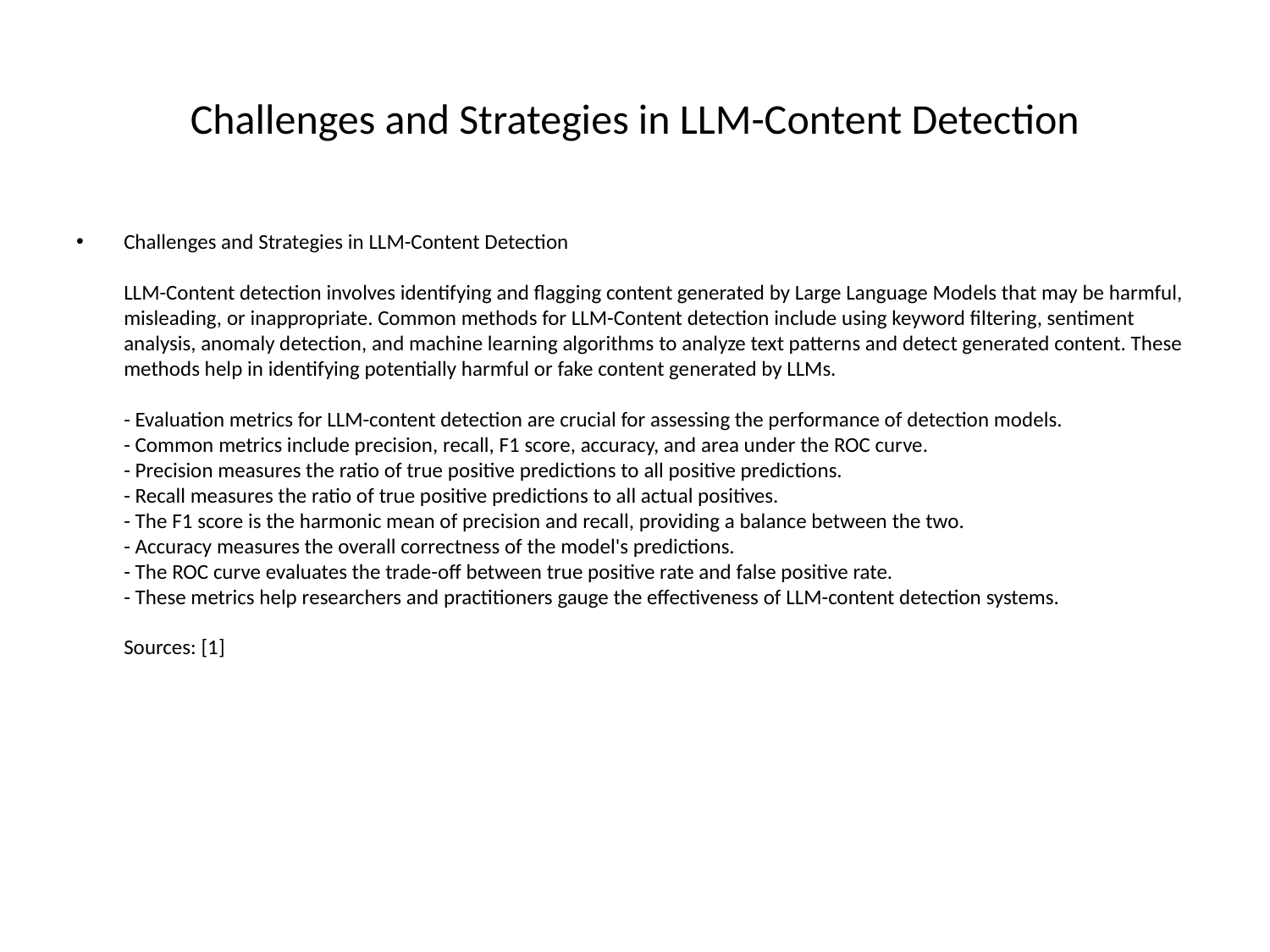

# Challenges and Strategies in LLM-Content Detection
Challenges and Strategies in LLM-Content Detection
LLM-Content detection involves identifying and flagging content generated by Large Language Models that may be harmful, misleading, or inappropriate. Common methods for LLM-Content detection include using keyword filtering, sentiment analysis, anomaly detection, and machine learning algorithms to analyze text patterns and detect generated content. These methods help in identifying potentially harmful or fake content generated by LLMs.
- Evaluation metrics for LLM-content detection are crucial for assessing the performance of detection models.
- Common metrics include precision, recall, F1 score, accuracy, and area under the ROC curve.
- Precision measures the ratio of true positive predictions to all positive predictions.
- Recall measures the ratio of true positive predictions to all actual positives.
- The F1 score is the harmonic mean of precision and recall, providing a balance between the two.
- Accuracy measures the overall correctness of the model's predictions.
- The ROC curve evaluates the trade-off between true positive rate and false positive rate.
- These metrics help researchers and practitioners gauge the effectiveness of LLM-content detection systems.
Sources: [1]